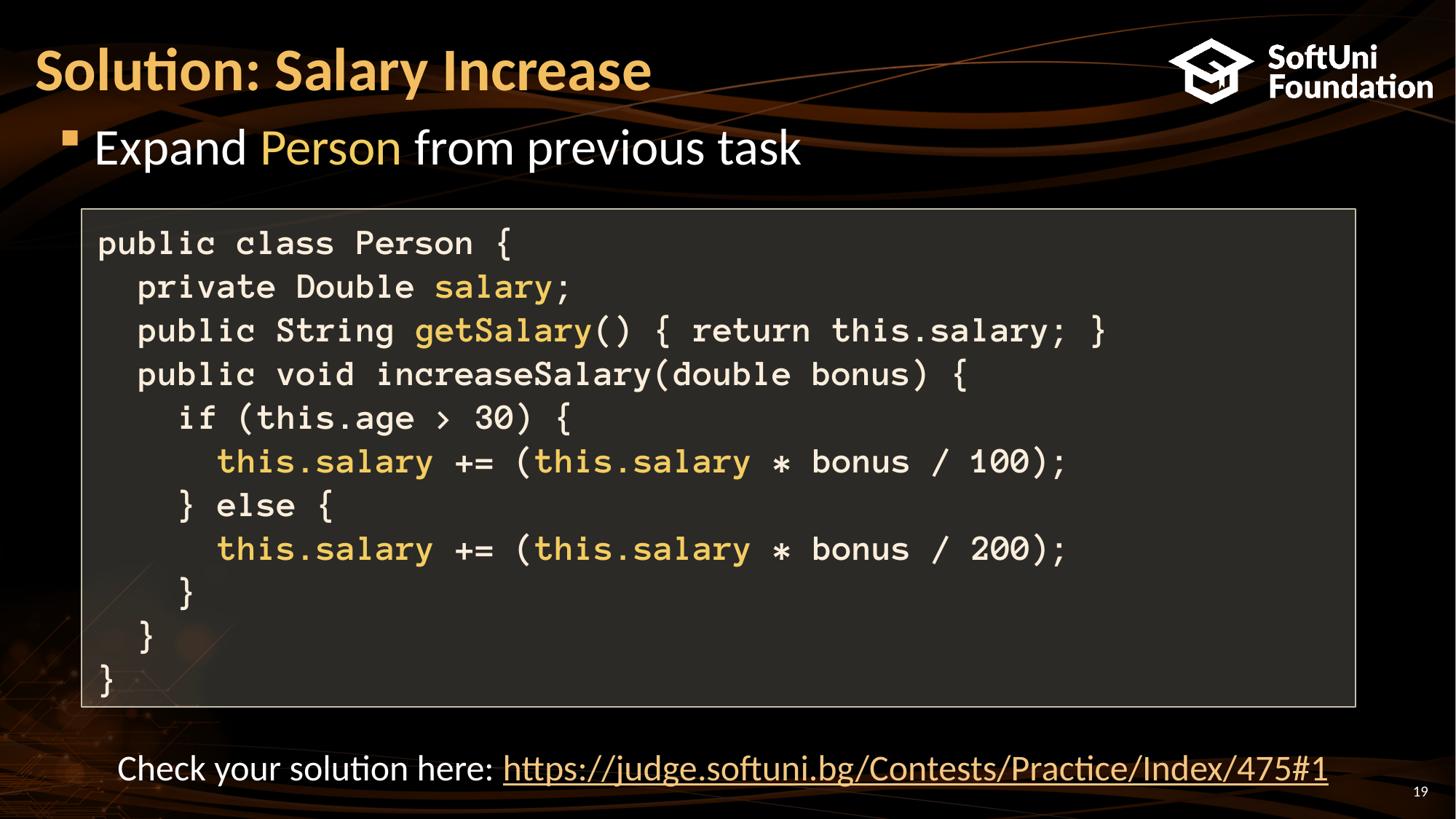

# Solution: Salary Increase
Expand Person from previous task
public class Person {
  private Double salary;
  public String getSalary() { return this.salary; }
  public void increaseSalary(double bonus) {
    if (this.age > 30) {
      this.salary += (this.salary * bonus / 100);
    } else {
      this.salary += (this.salary * bonus / 200);
    }
  }
}
Check your solution here: https://judge.softuni.bg/Contests/Practice/Index/475#1
19